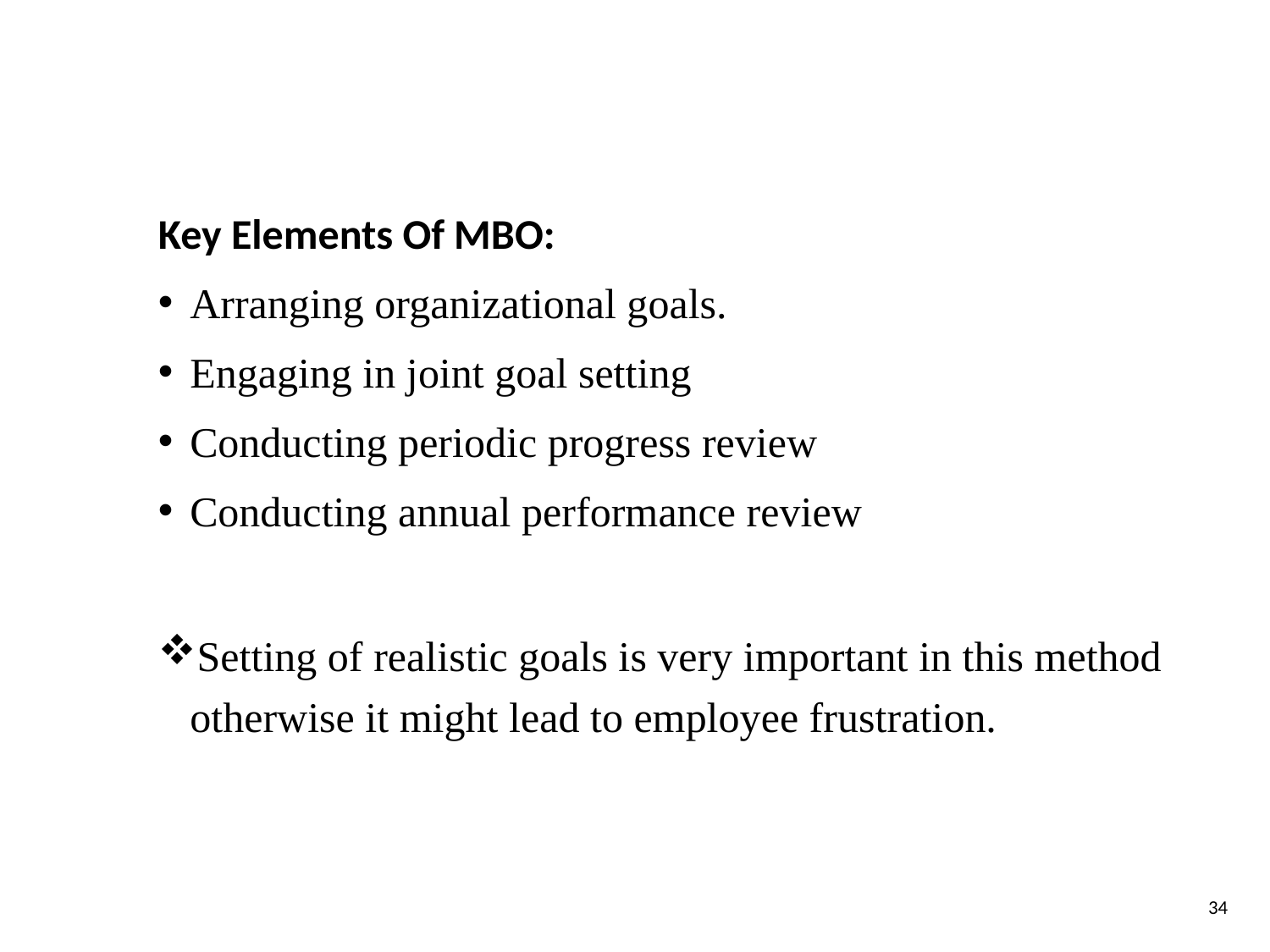

Key Elements Of MBO:
Arranging organizational goals.
Engaging in joint goal setting
Conducting periodic progress review
Conducting annual performance review

Setting of realistic goals is very important in this method otherwise it might lead to employee frustration.

34